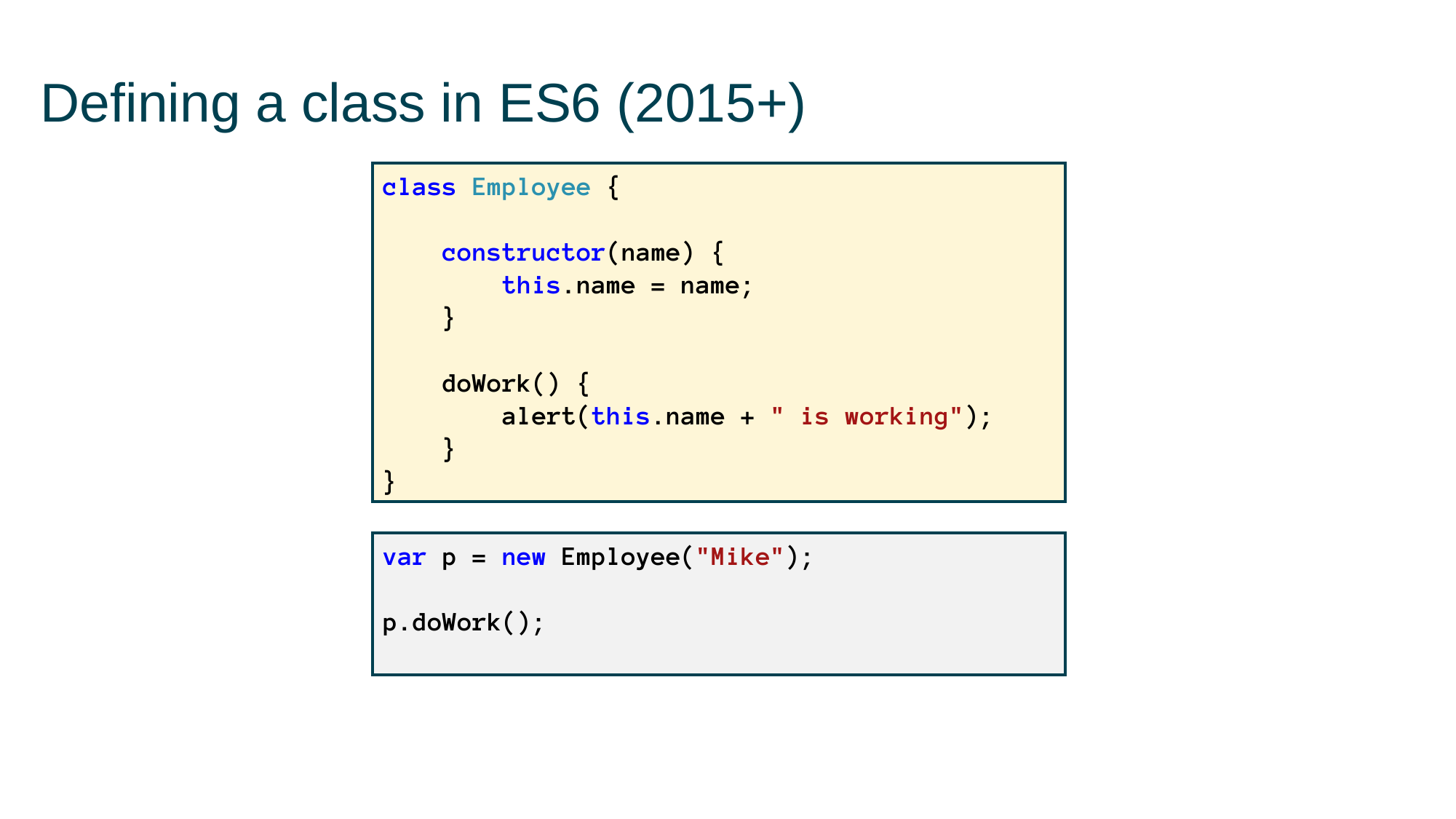

# Defining a class in ES6 (2015+)
class Employee {

    constructor(name) {
        this.name = name;
    }

    doWork() {
        alert(this.name + " is working");
    }
}
var p = new Employee("Mike");

p.doWork();